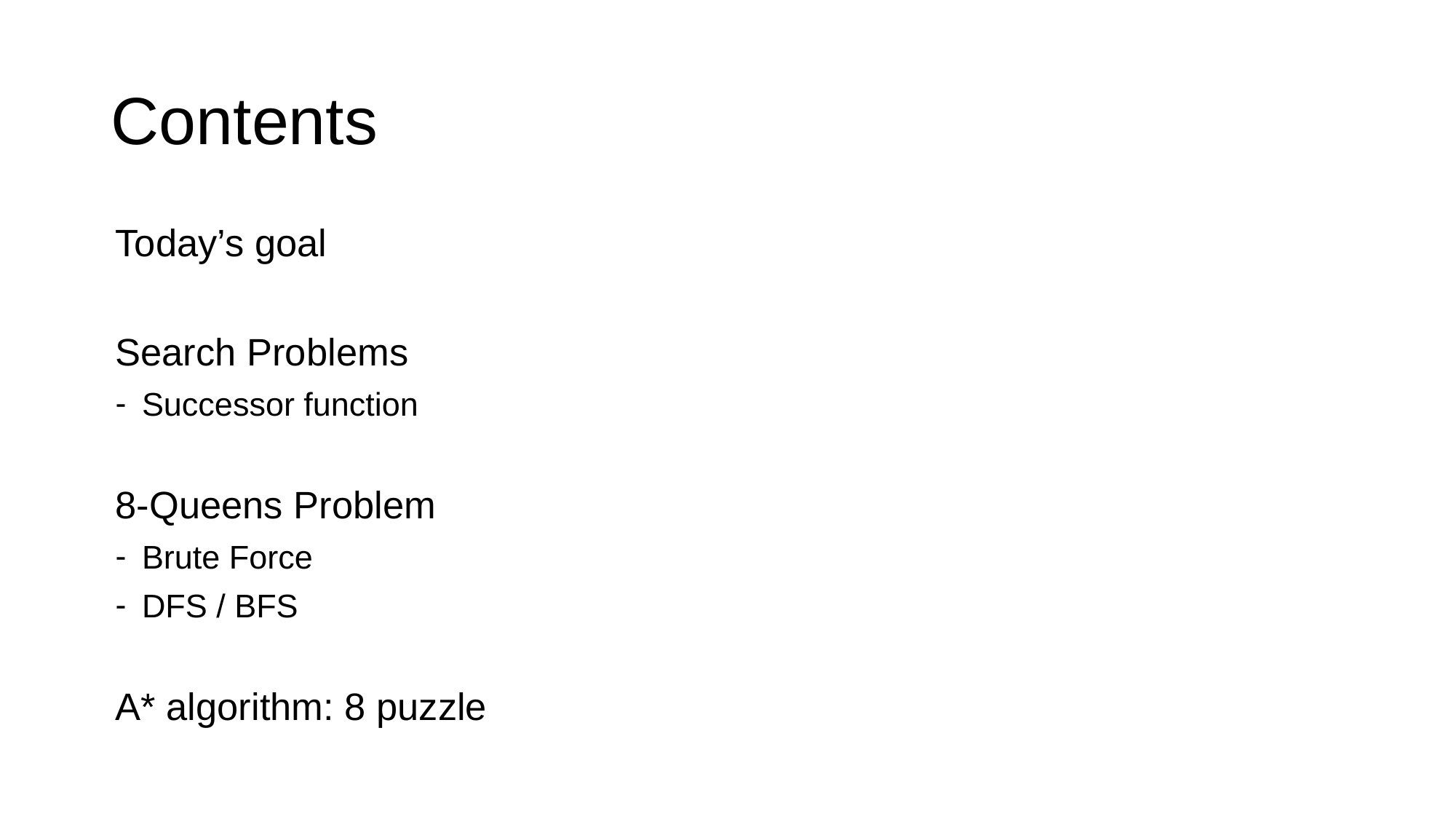

# Contents
Today’s goal

Search Problems
Successor function

8-Queens Problem
Brute Force
DFS / BFS

A* algorithm: 8 puzzle